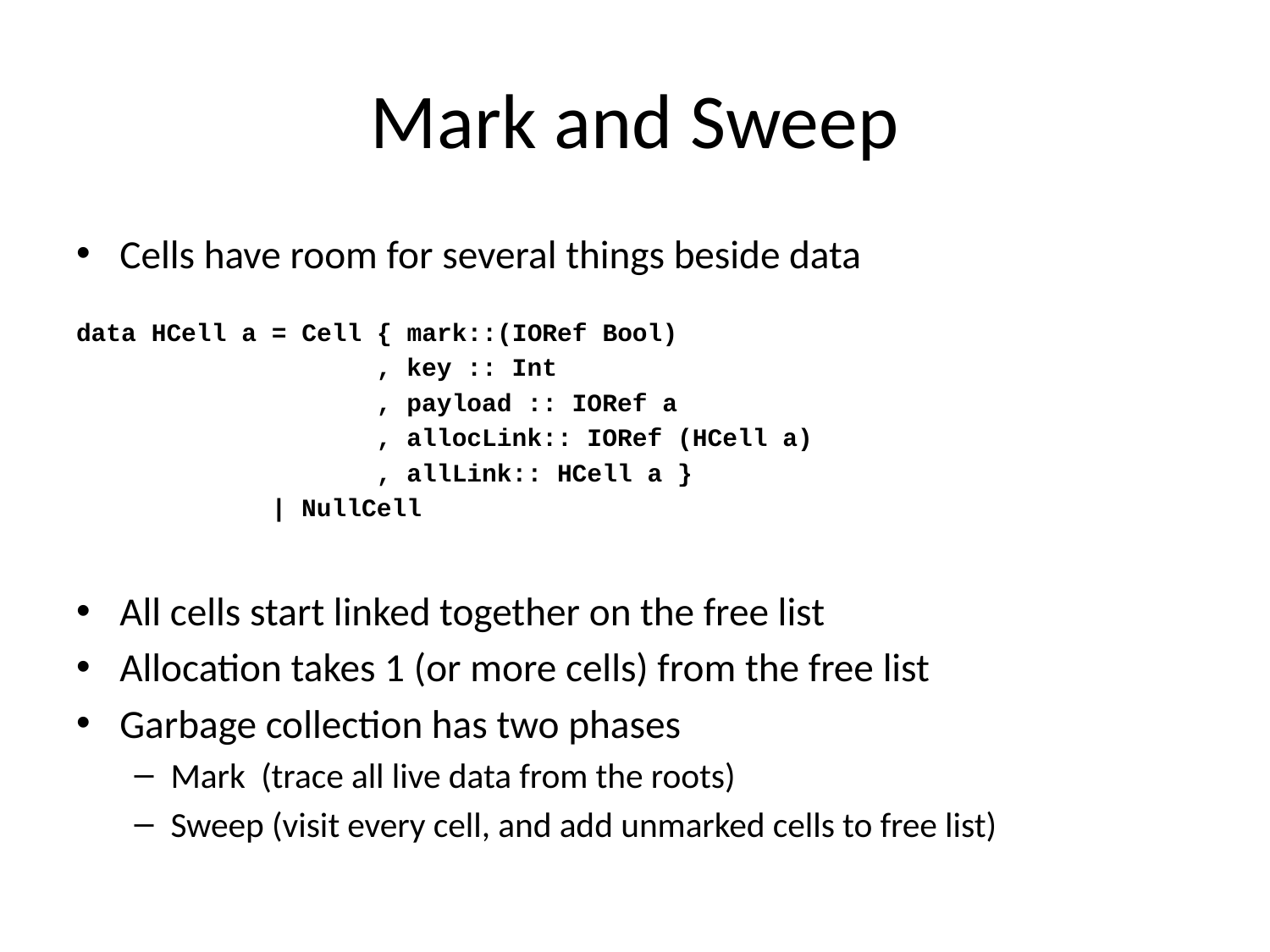

# Mark and Sweep
Cells have room for several things beside data

data HCell a = Cell { mark::(IORef Bool)
                    , key :: Int
                    , payload :: IORef a
                    , allocLink:: IORef (HCell a)
                    , allLink:: HCell a }
             | NullCell

All cells start linked together on the free list
Allocation takes 1 (or more cells) from the free list
Garbage collection has two phases
Mark  (trace all live data from the roots)
Sweep (visit every cell, and add unmarked cells to free list)